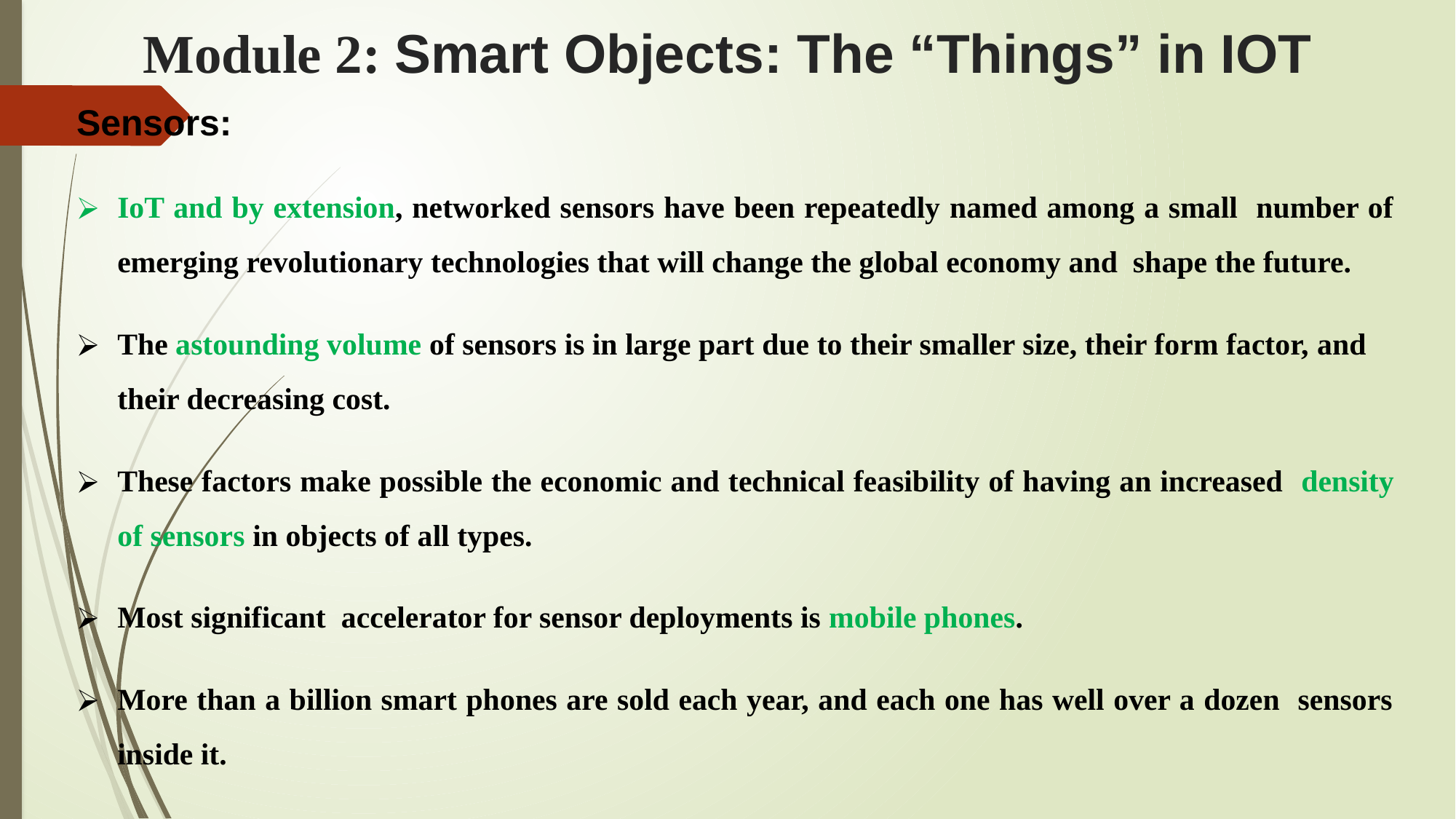

# Module 2: Smart Objects: The “Things” in IOT
Sensors:
IoT and by extension, networked sensors have been repeatedly named among a small  number of emerging revolutionary technologies that will change the global economy and  shape the future.
The astounding volume of sensors is in large part due to their smaller size, their form factor, and their decreasing cost.
These factors make possible the economic and technical feasibility of having an increased  density of sensors in objects of all types.
Most significant  accelerator for sensor deployments is mobile phones.
More than a billion smart phones are sold each year, and each one has well over a dozen  sensors inside it.